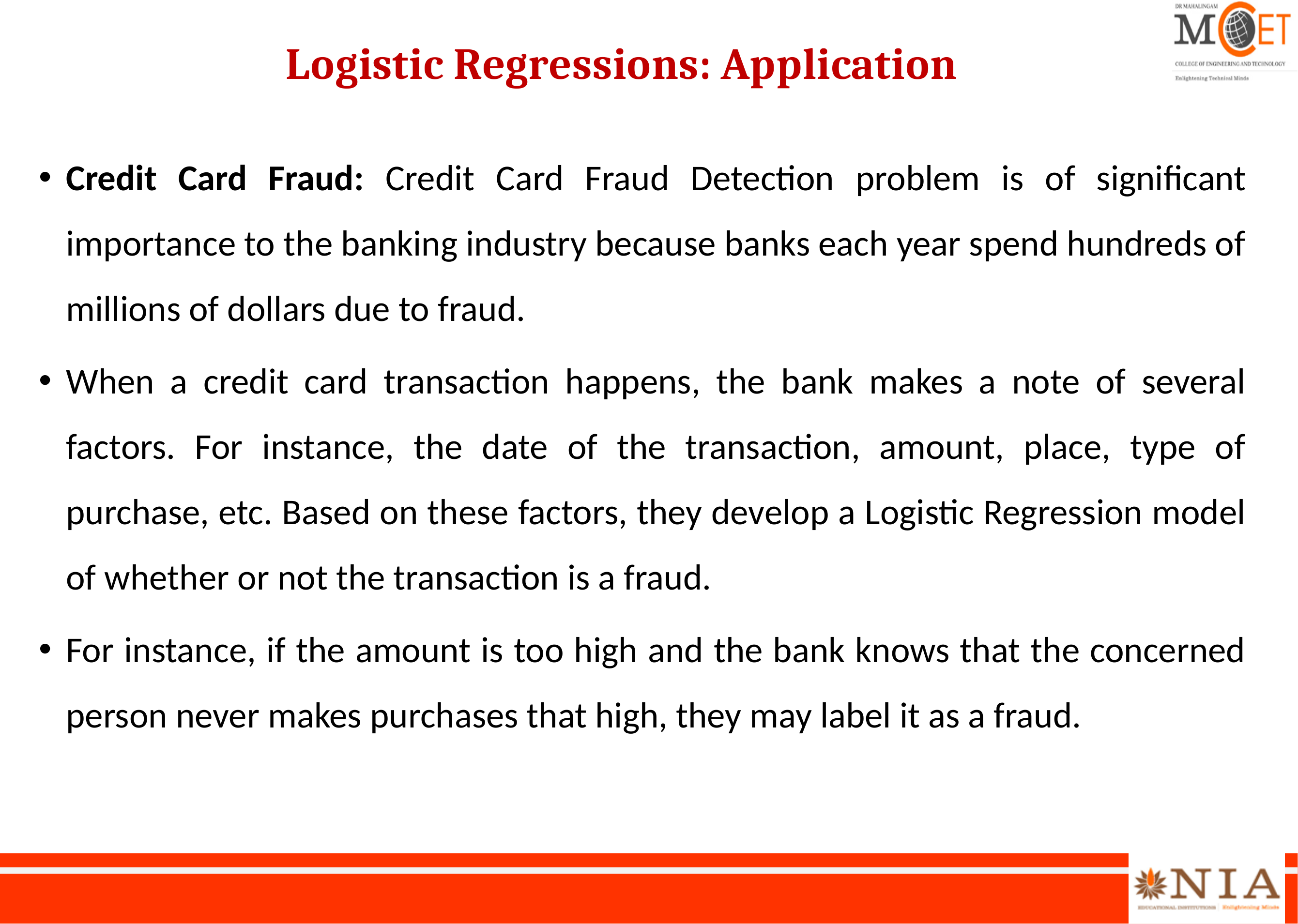

# Logistic Regressions: Application
Credit Card Fraud: Credit Card Fraud Detection problem is of significant importance to the banking industry because banks each year spend hundreds of millions of dollars due to fraud.
When a credit card transaction happens, the bank makes a note of several factors. For instance, the date of the transaction, amount, place, type of purchase, etc. Based on these factors, they develop a Logistic Regression model of whether or not the transaction is a fraud.
For instance, if the amount is too high and the bank knows that the concerned person never makes purchases that high, they may label it as a fraud.